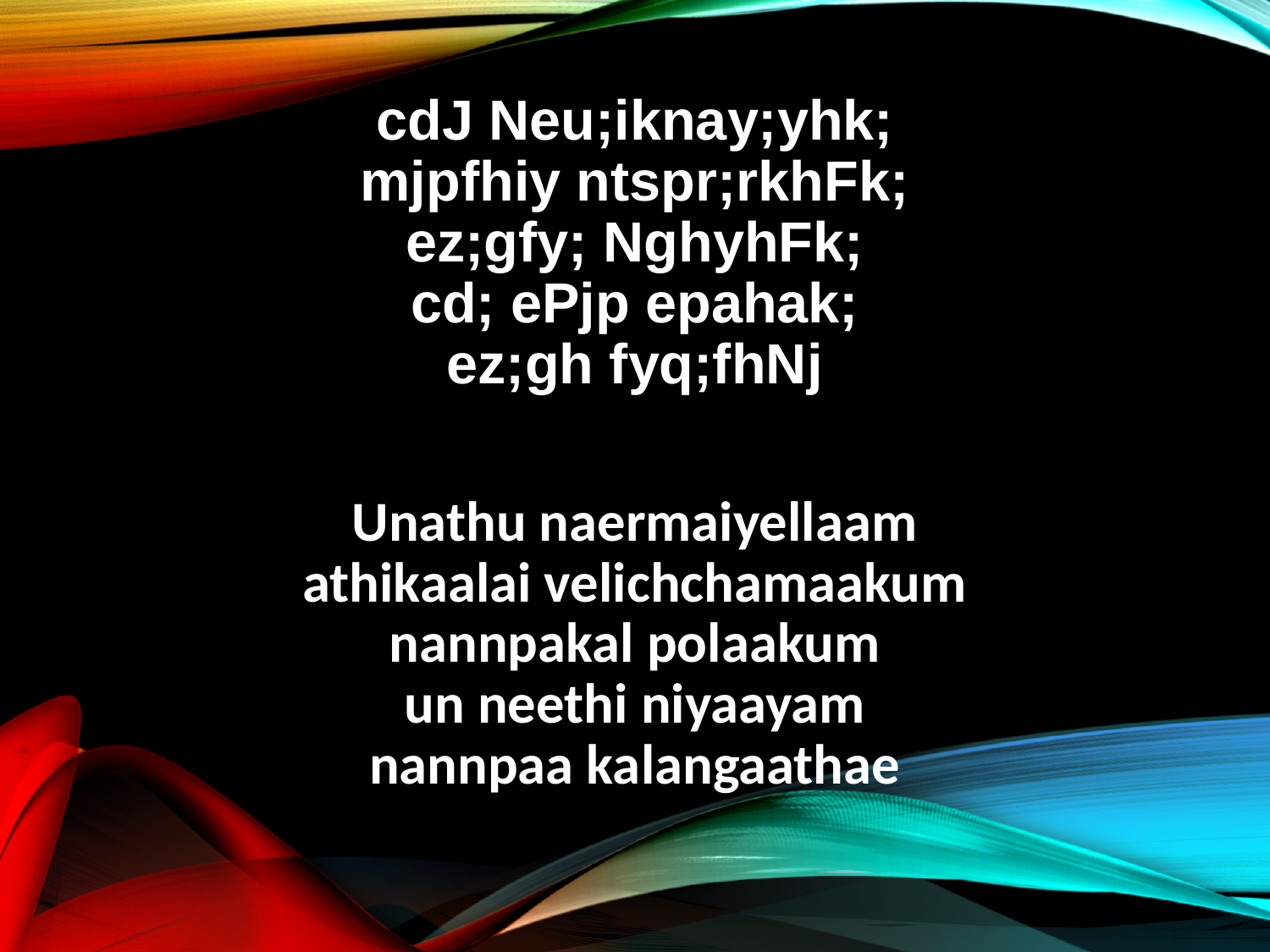

cdJ Neu;iknay;yhk;
mjpfhiy ntspr;rkhFk;
ez;gfy; NghyhFk;
cd; ePjp epahak;
ez;gh fyq;fhNj

Unathu naermaiyellaam
athikaalai velichchamaakum
nannpakal polaakum
un neethi niyaayam
nannpaa kalangaathae